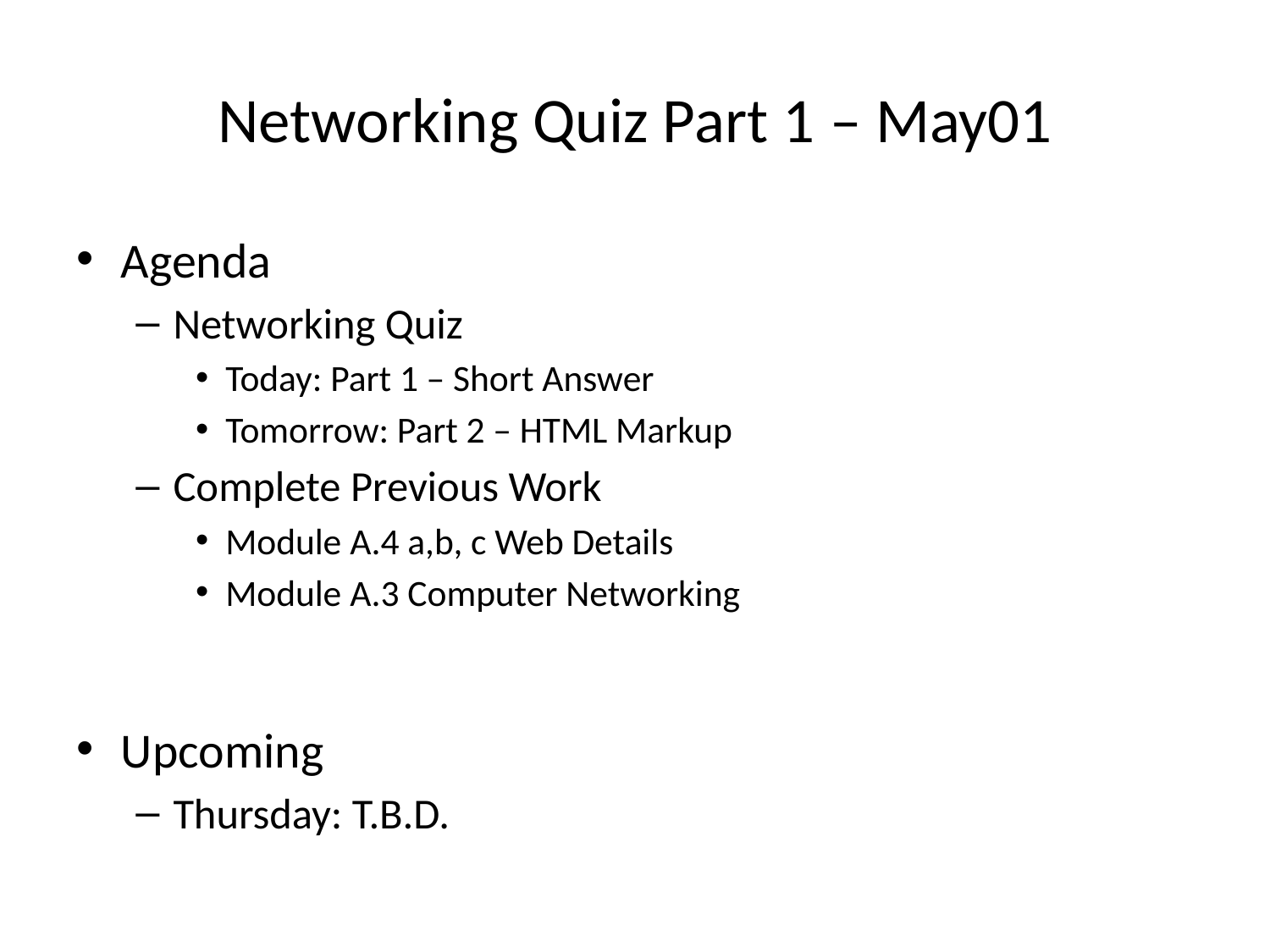

# Networking Quiz Part 1 – May01
Agenda
Networking Quiz
Today: Part 1 – Short Answer
Tomorrow: Part 2 – HTML Markup
Complete Previous Work
Module A.4 a,b, c Web Details
Module A.3 Computer Networking

Upcoming
Thursday: T.B.D.